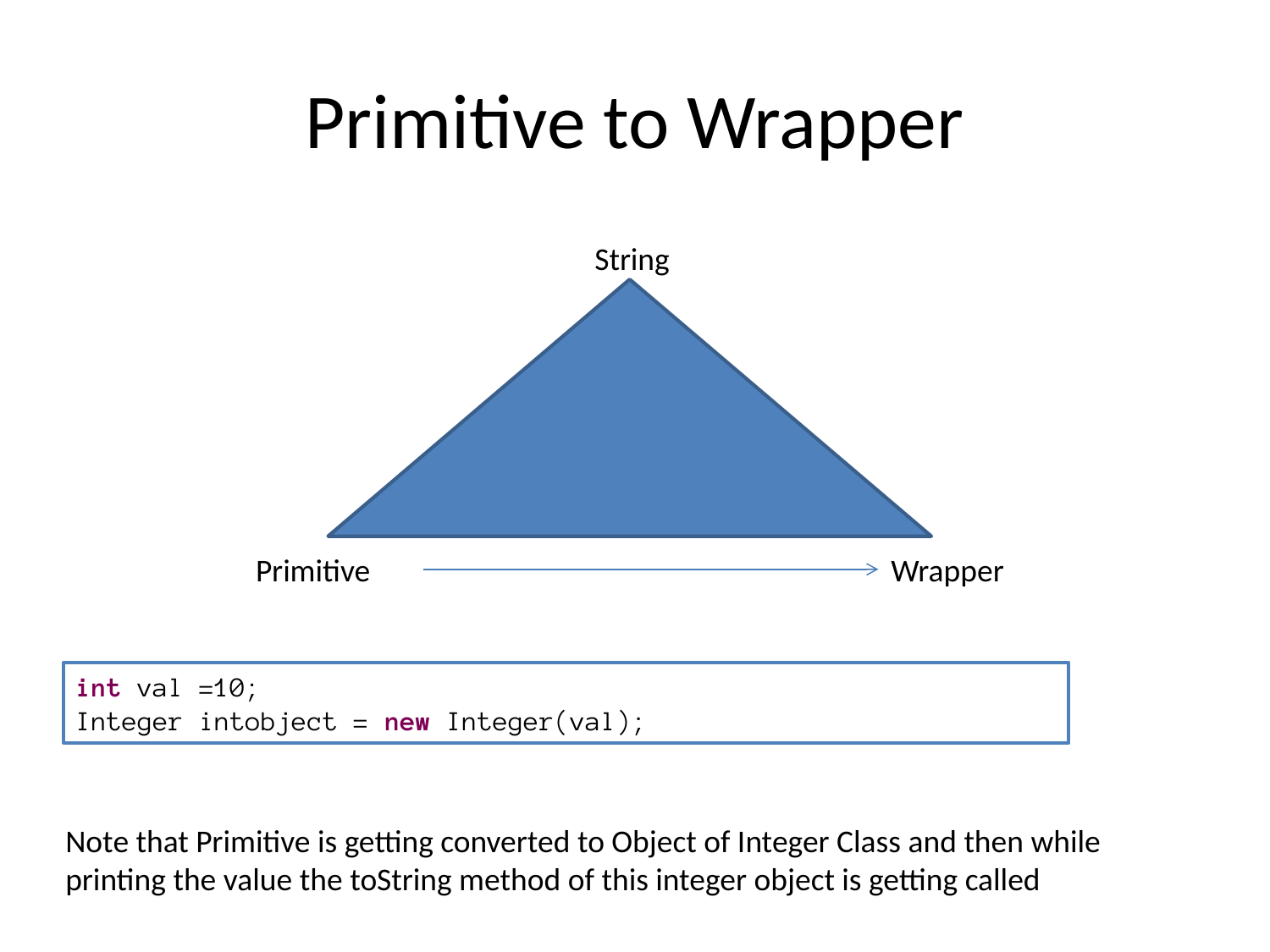

# Primitive to Wrapper
String

Primitive
Wrapper
int val =10;
Integer intobject = new Integer(val);
Note that Primitive is getting converted to Object of Integer Class and then while printing the value the toString method of this integer object is getting called